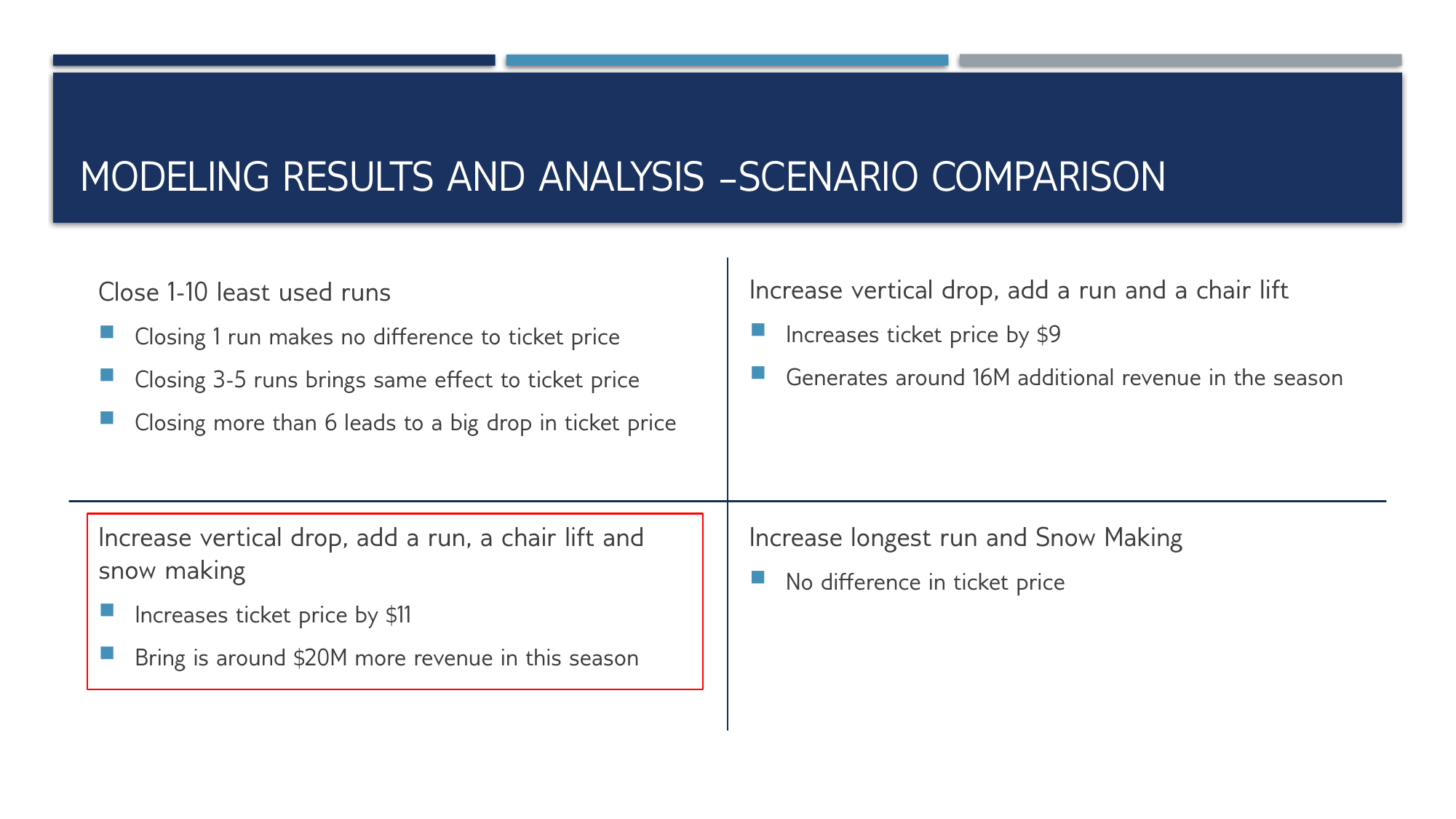

# Modeling Results and Analysis –Scenario Comparison
Increase vertical drop, add a run and a chair lift
Increases ticket price by $9
Generates around 16M additional revenue in the season
Close 1-10 least used runs
Closing 1 run makes no difference to ticket price
Closing 3-5 runs brings same effect to ticket price
Closing more than 6 leads to a big drop in ticket price
Increase longest run and Snow Making
No difference in ticket price
Increase vertical drop, add a run, a chair lift and snow making
Increases ticket price by $11
Bring is around $20M more revenue in this season